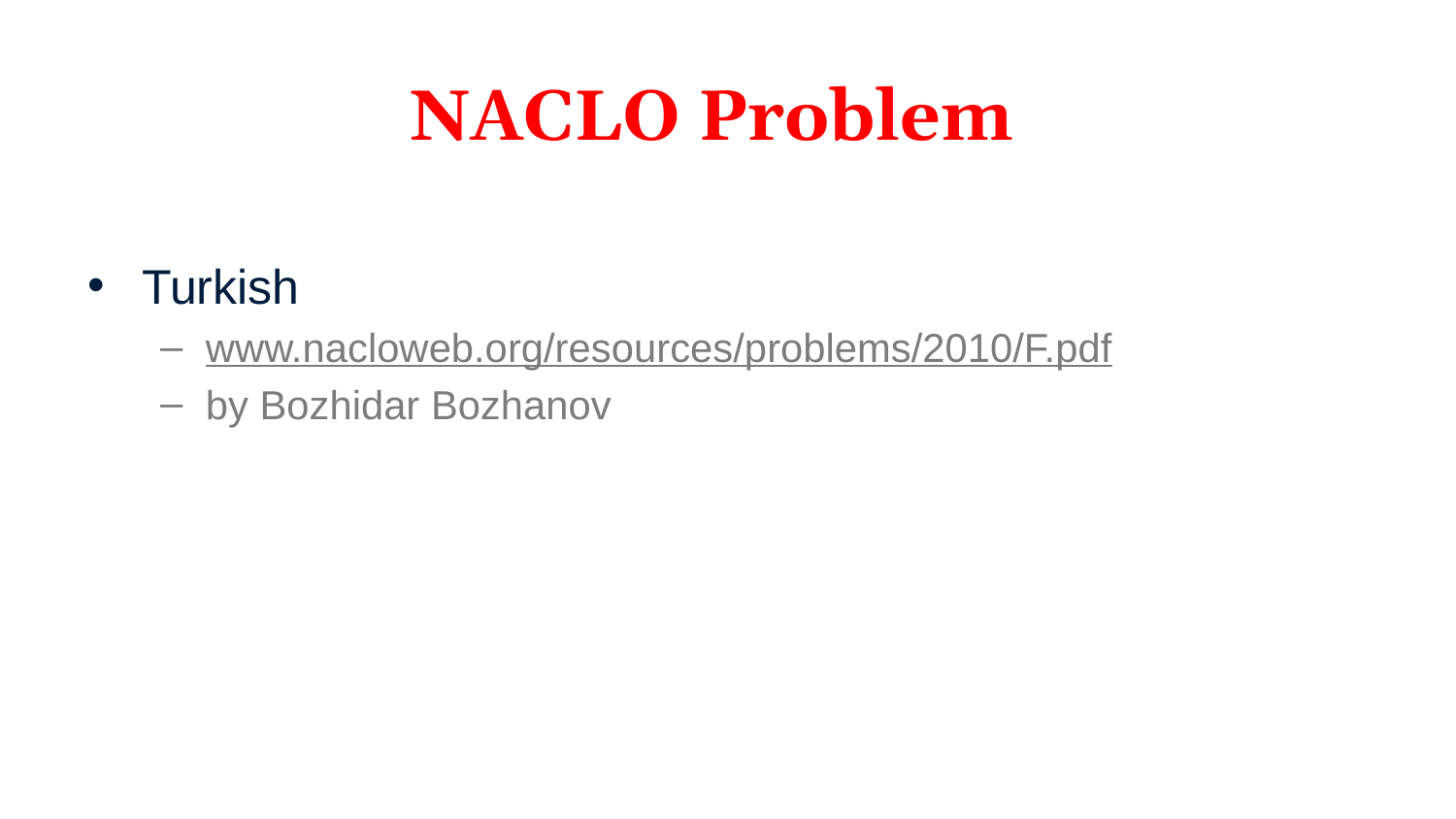

# NACLO Problem
Turkish
www.nacloweb.org/resources/problems/2010/F.pdf
by Bozhidar Bozhanov